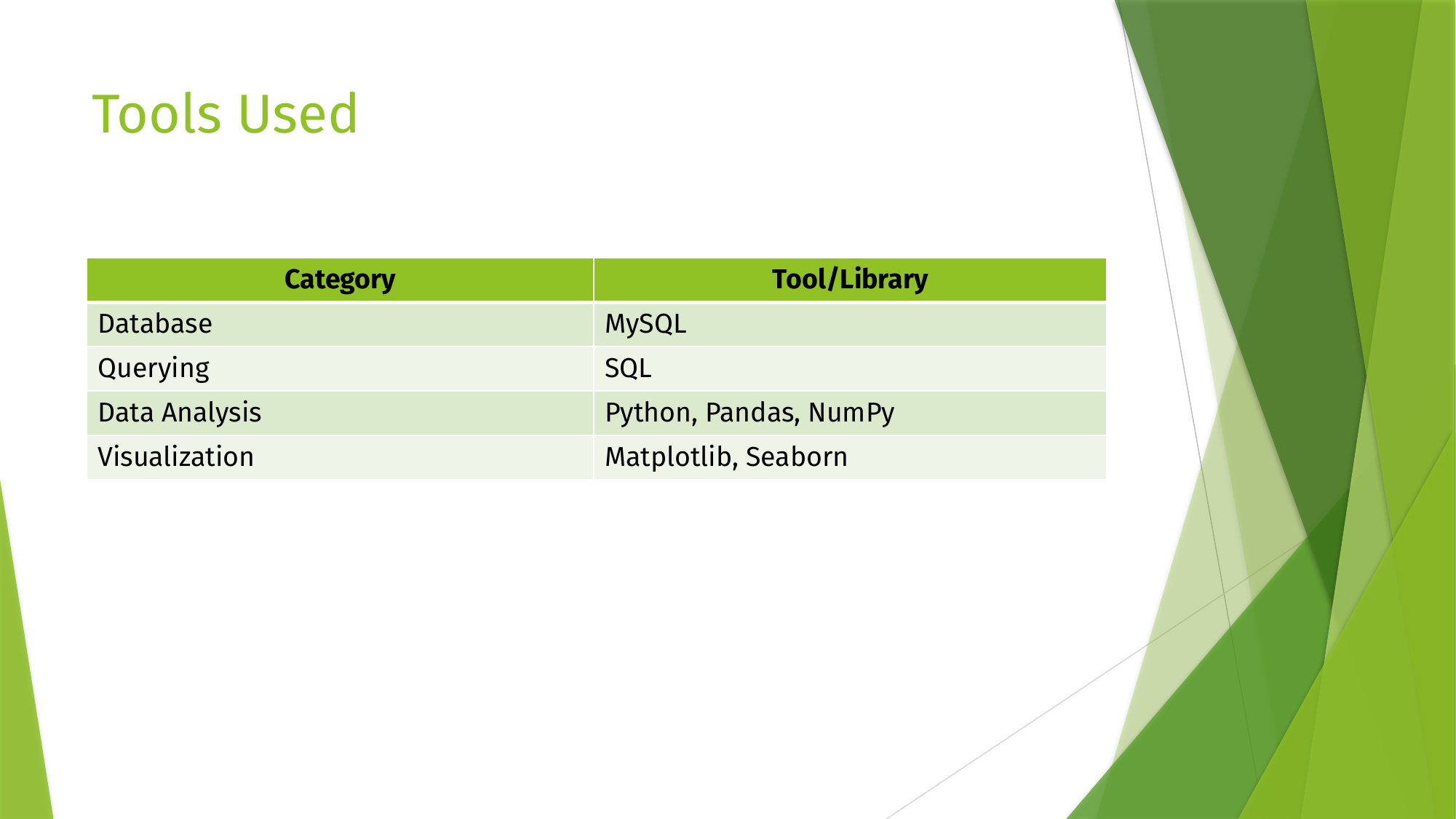

# Tools Used
| Category | Tool/Library |
| --- | --- |
| Database | MySQL |
| Querying | SQL |
| Data Analysis | Python, Pandas, NumPy |
| Visualization | Matplotlib, Seaborn |